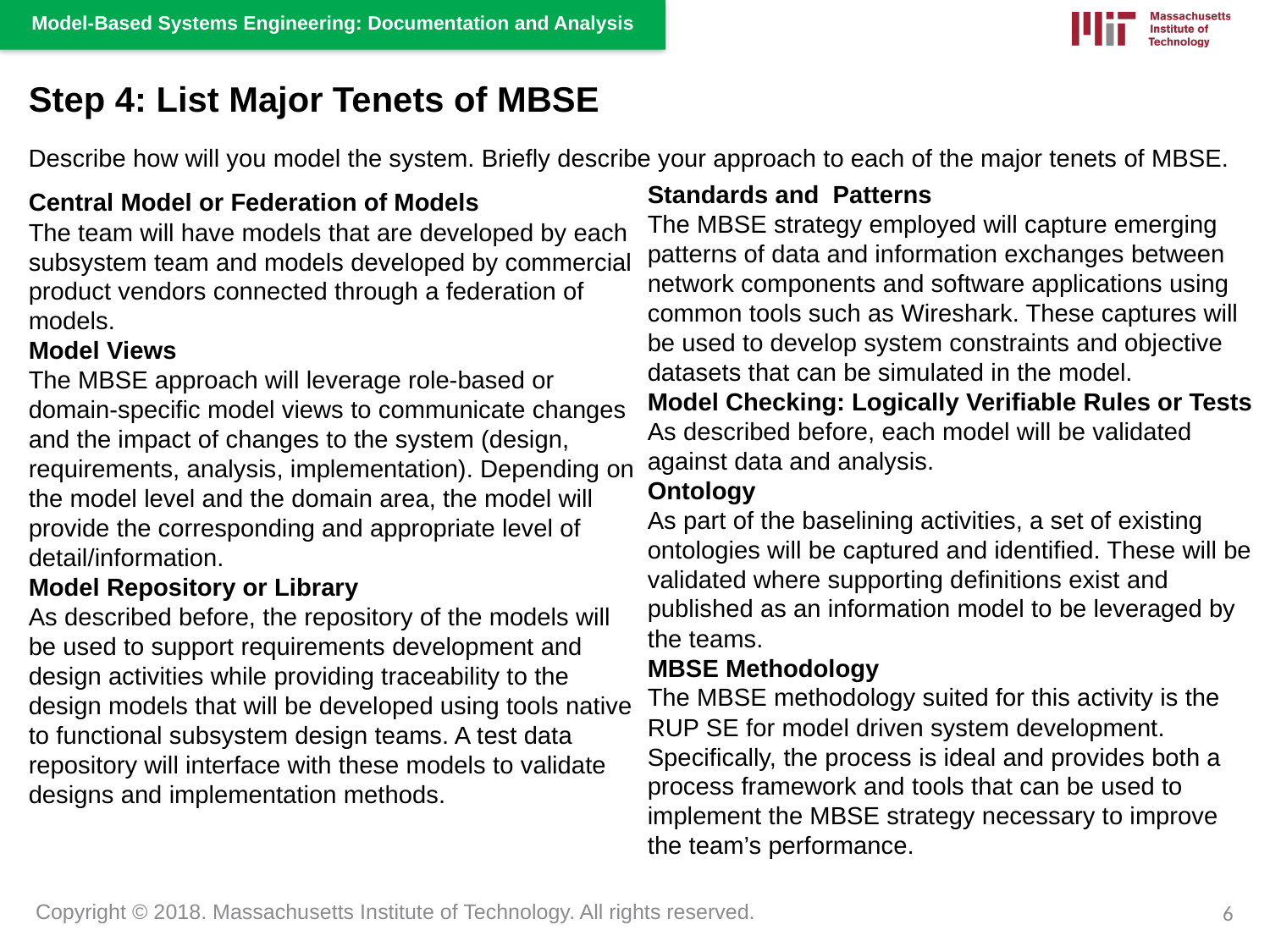

Step 4: List Major Tenets of MBSE
Describe how will you model the system. Briefly describe your approach to each of the major tenets of MBSE.
Standards and  Patterns
The MBSE strategy employed will capture emerging patterns of data and information exchanges between network components and software applications using common tools such as Wireshark. These captures will be used to develop system constraints and objective datasets that can be simulated in the model.
Model Checking: Logically Verifiable Rules or Tests
As described before, each model will be validated against data and analysis.
Ontology
As part of the baselining activities, a set of existing ontologies will be captured and identified. These will be validated where supporting definitions exist and published as an information model to be leveraged by the teams.
MBSE Methodology
The MBSE methodology suited for this activity is the RUP SE for model driven system development. Specifically, the process is ideal and provides both a process framework and tools that can be used to implement the MBSE strategy necessary to improve the team’s performance.
Central Model or Federation of Models
The team will have models that are developed by each subsystem team and models developed by commercial product vendors connected through a federation of models.
Model Views
The MBSE approach will leverage role-based or domain-specific model views to communicate changes and the impact of changes to the system (design, requirements, analysis, implementation). Depending on the model level and the domain area, the model will provide the corresponding and appropriate level of detail/information.
Model Repository or Library
As described before, the repository of the models will be used to support requirements development and design activities while providing traceability to the design models that will be developed using tools native to functional subsystem design teams. A test data repository will interface with these models to validate designs and implementation methods.
6